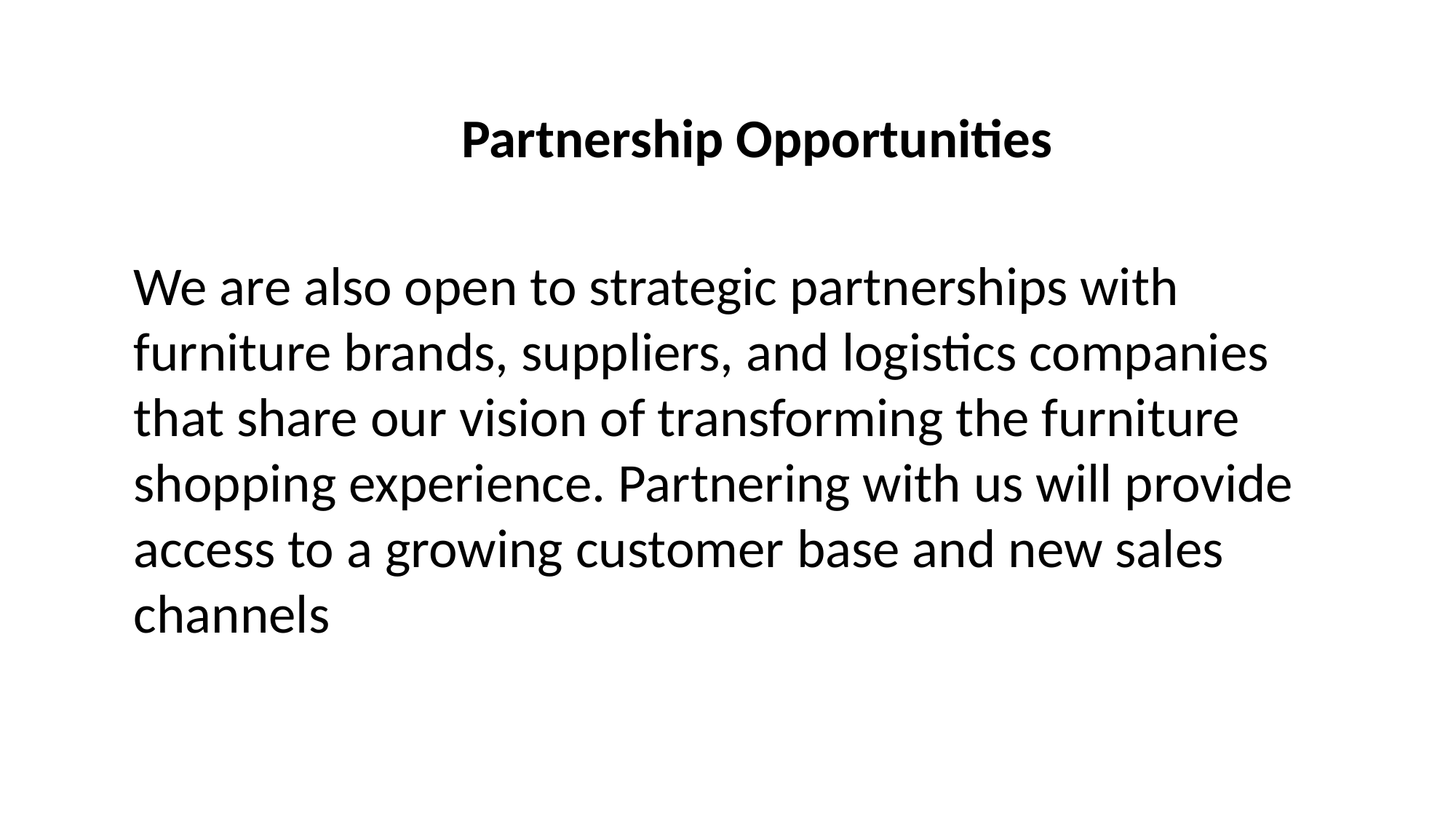

Partnership Opportunities
We are also open to strategic partnerships with furniture brands, suppliers, and logistics companies that share our vision of transforming the furniture shopping experience. Partnering with us will provide access to a growing customer base and new sales channels